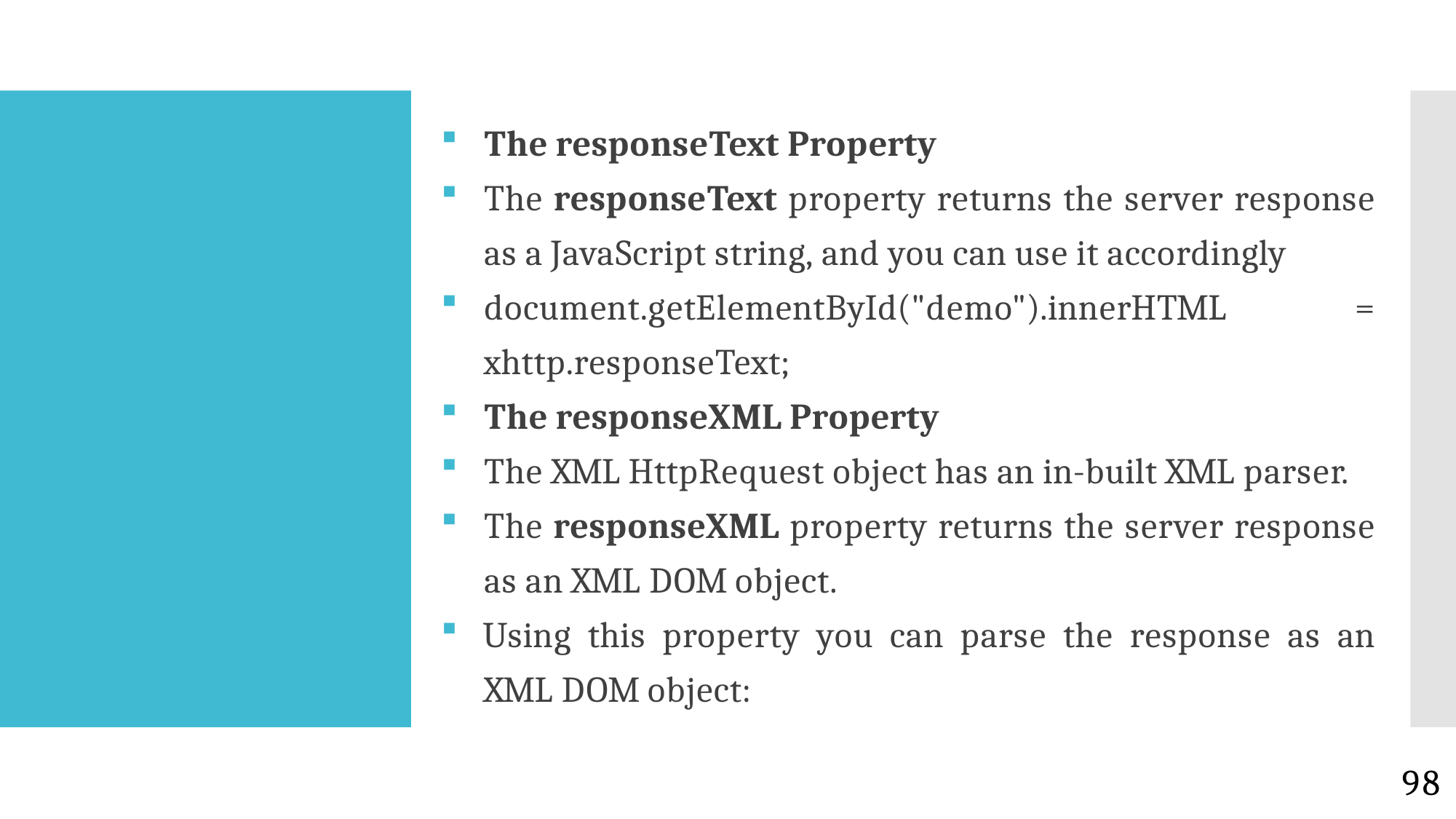

The responseText Property
The responseText property returns the server response as a JavaScript string, and you can use it accordingly
document.getElementById("demo").innerHTML = xhttp.responseText;
The responseXML Property
The XML HttpRequest object has an in-built XML parser.
The responseXML property returns the server response as an XML DOM object.
Using this property you can parse the response as an XML DOM object:

#
98